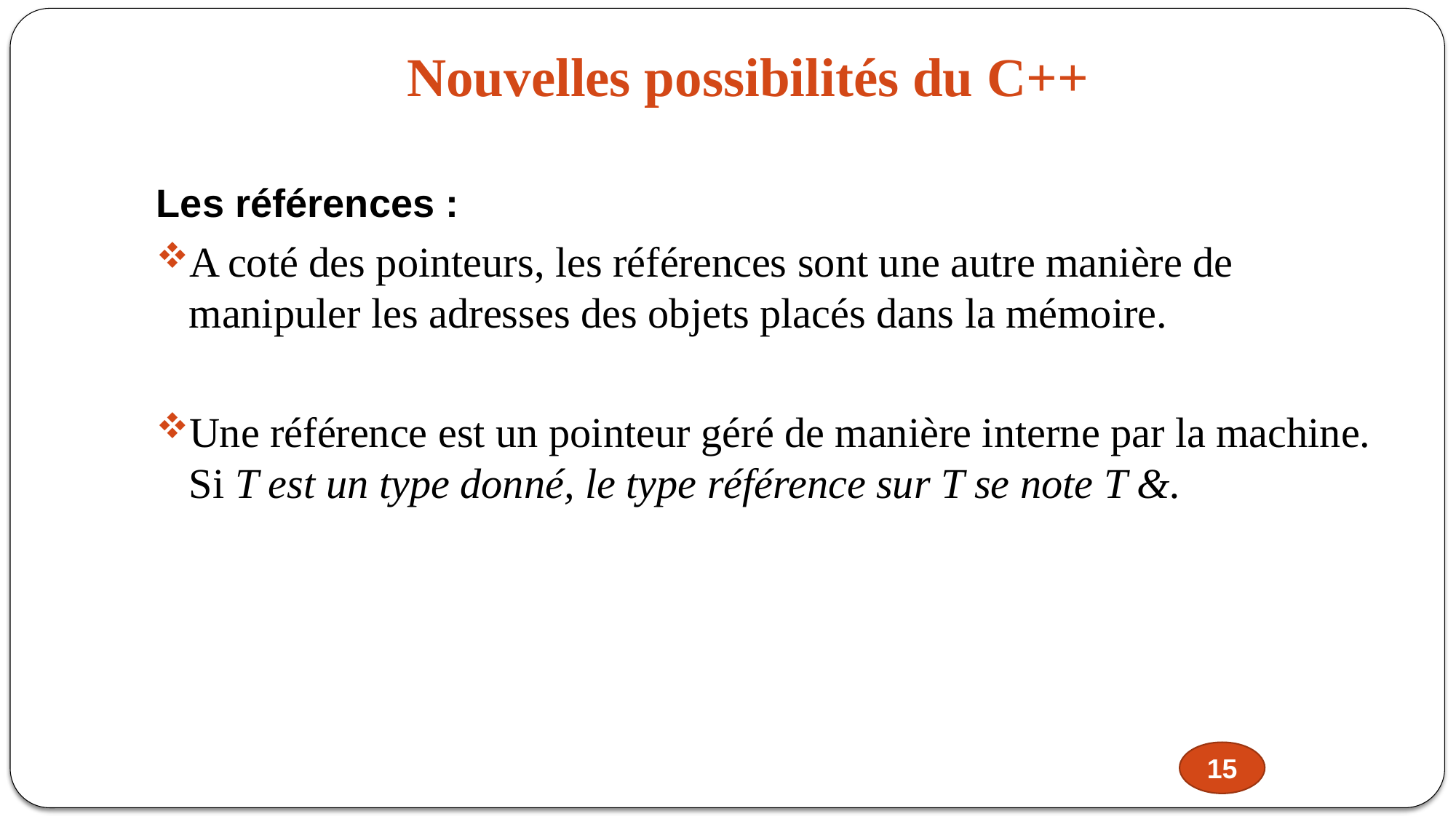

Nouvelles possibilités du C++
Les références :
A coté des pointeurs, les références sont une autre manière de manipuler les adresses des objets placés dans la mémoire.

Une référence est un pointeur géré de manière interne par la machine. Si T est un type donné, le type référence sur T se note T &.
15